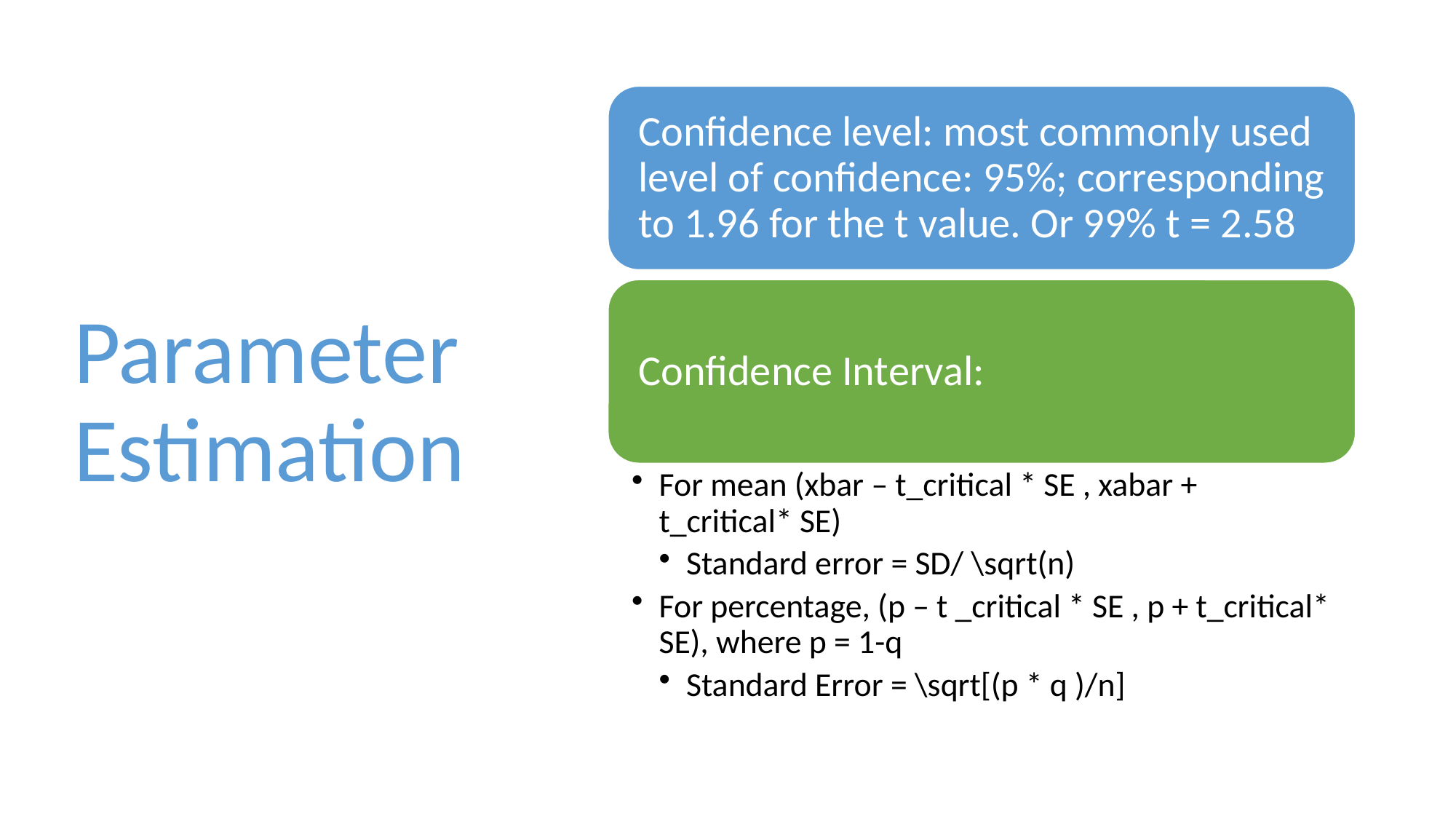

# Parameter Estimation
Confidence level: most commonly used level of confidence: 95%; corresponding to 1.96 for the t value. Or 99% t = 2.58
Confidence Interval:
For mean (xbar – t_critical * SE , xabar + t_critical* SE)
Standard error = SD/ \sqrt(n)
For percentage, (p – t _critical * SE , p + t_critical* SE), where p = 1-q
Standard Error = \sqrt[(p * q )/n]